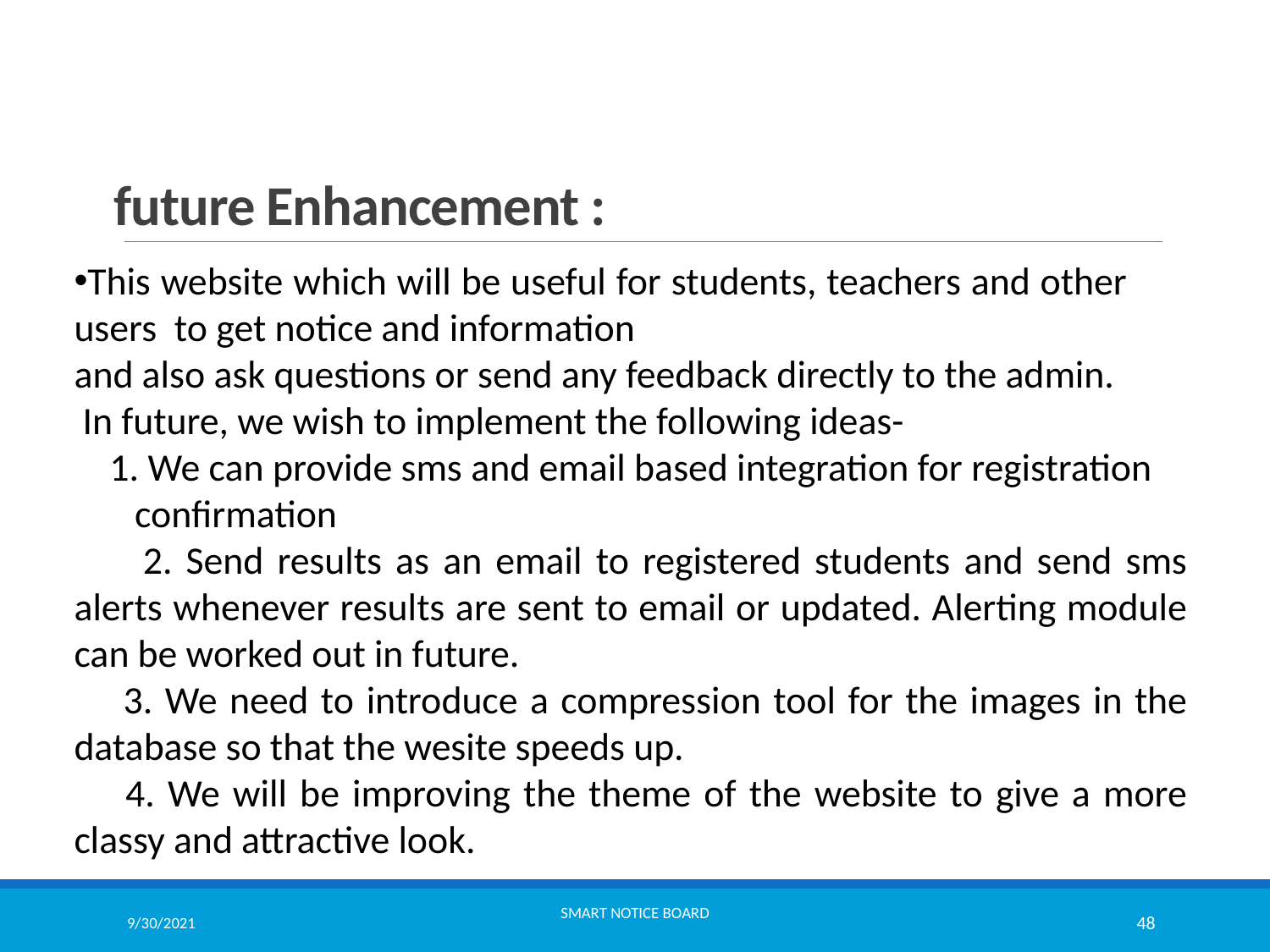

# future Enhancement :
This website which will be useful for students, teachers and other       users  to get notice and information
and also ask questions or send any feedback directly to the admin.
 In future, we wish to implement the following ideas-
    1. We can provide sms and email based integration for registration            confirmation
     2. Send results as an email to registered students and send sms alerts whenever results are sent to email or updated. Alerting module can be worked out in future.
    3. We need to introduce a compression tool for the images in the database so that the wesite speeds up.
    4. We will be improving the theme of the website to give a more classy and attractive look.

9/30/2021
Smart Notice Board

48